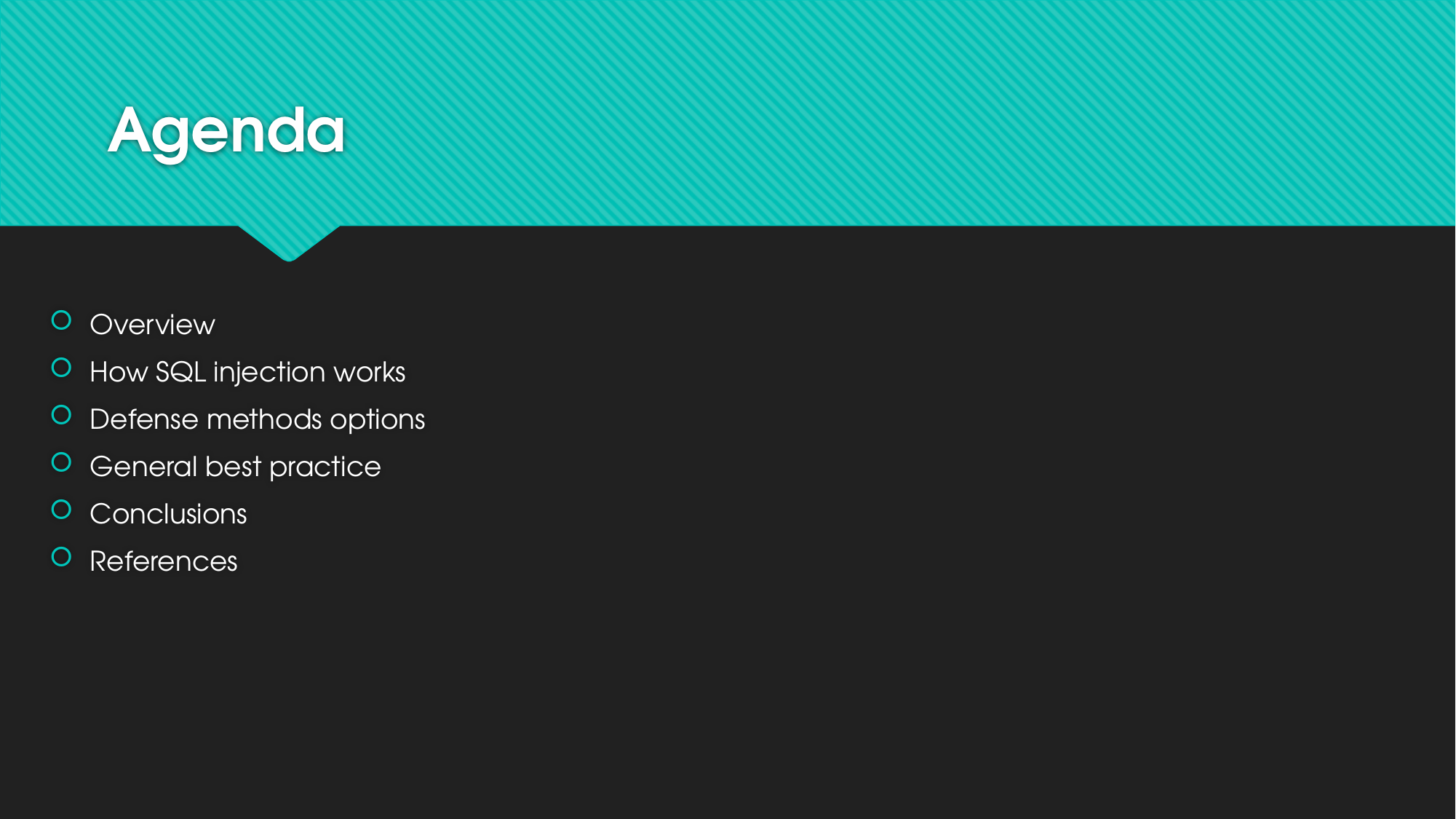

# Agenda
Overview
How SQL injection works
Defense methods options
General best practice
Conclusions
References